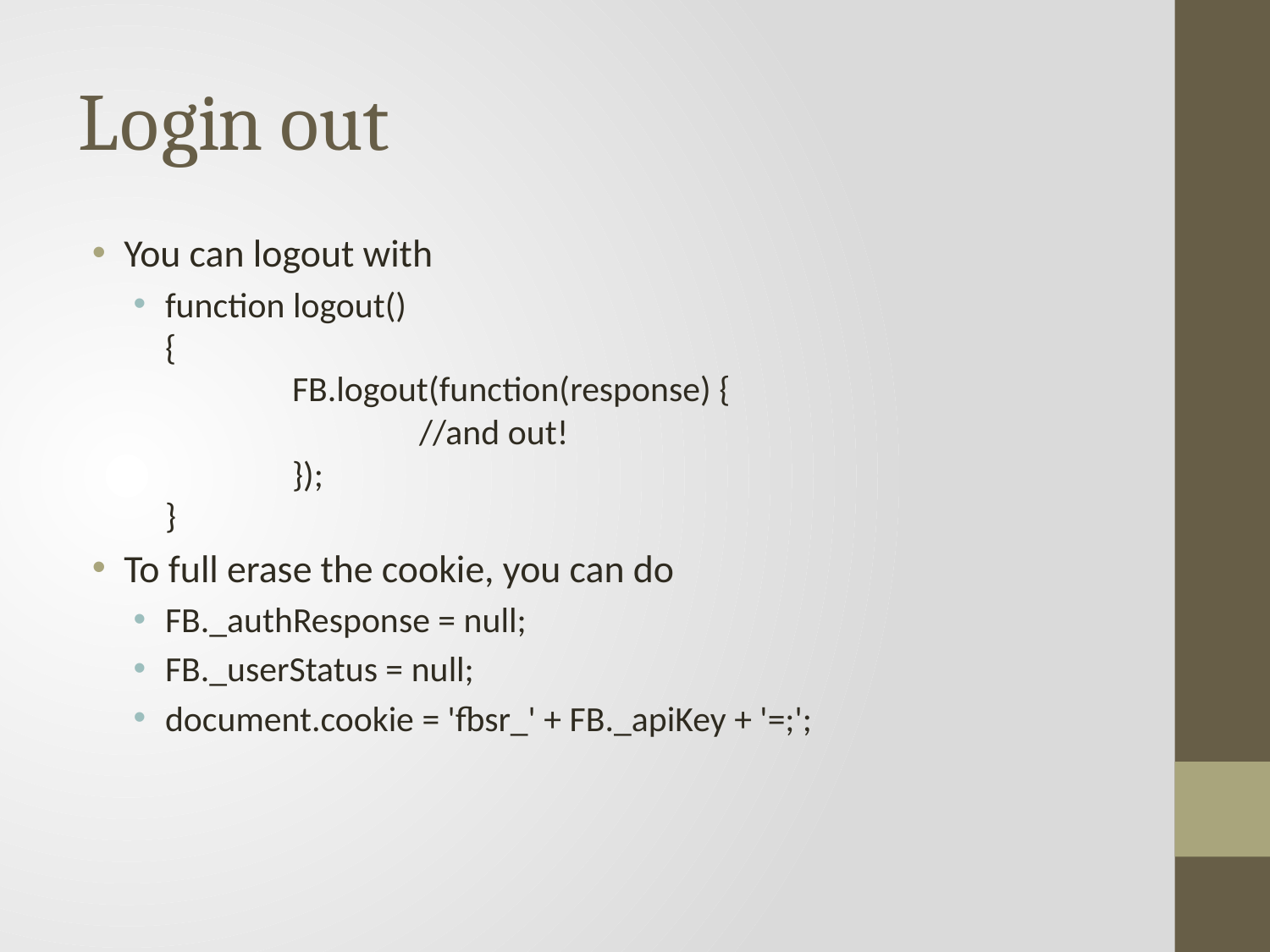

# Login out
You can logout with
function logout()
{
	FB.logout(function(response) {
		//and out!
	});
}
To full erase the cookie, you can do
FB._authResponse = null;
FB._userStatus = null;
document.cookie = 'fbsr_' + FB._apiKey + '=;';